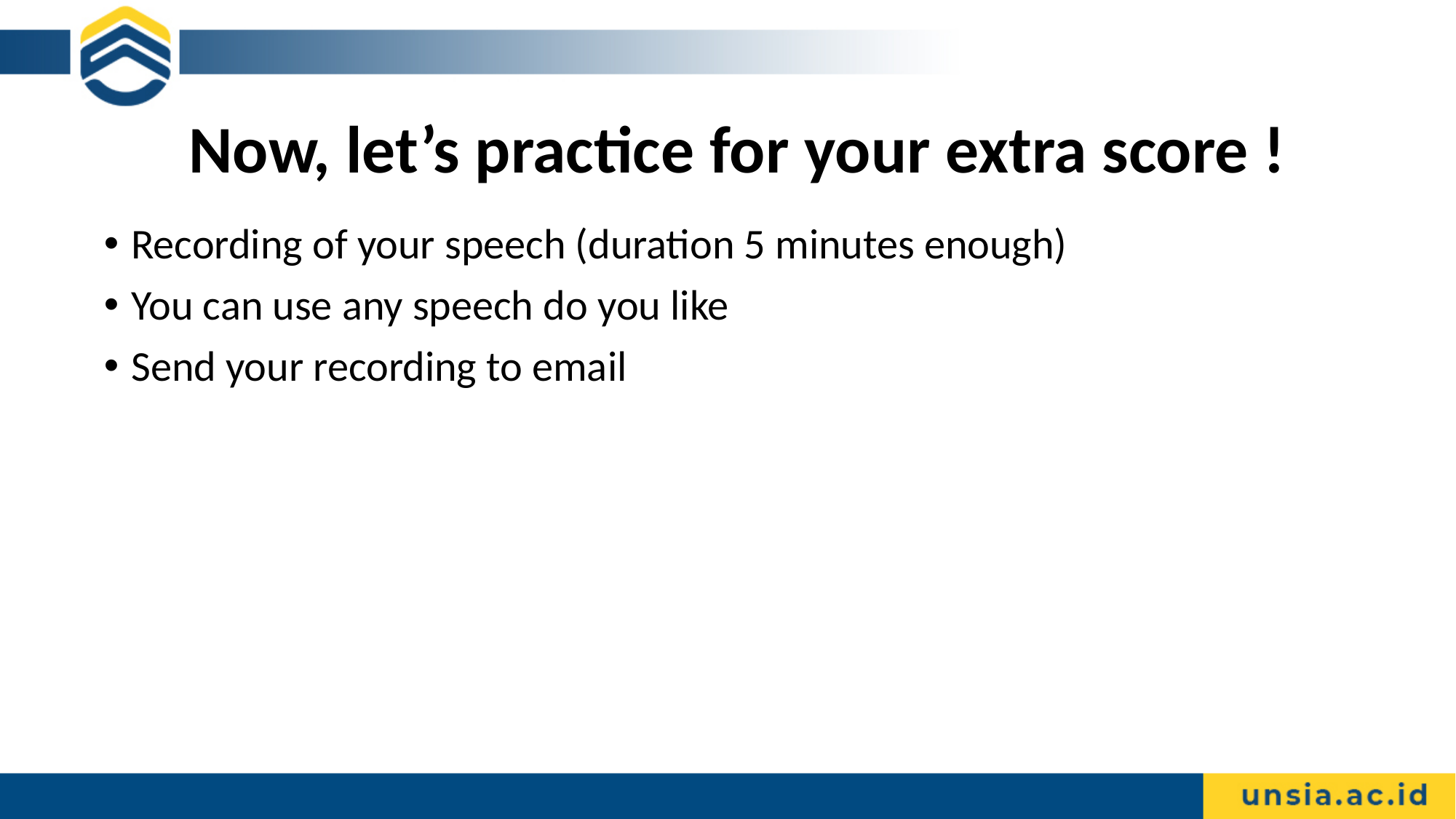

# Now, let’s practice for your extra score !
Recording of your speech (duration 5 minutes enough)
You can use any speech do you like
Send your recording to email